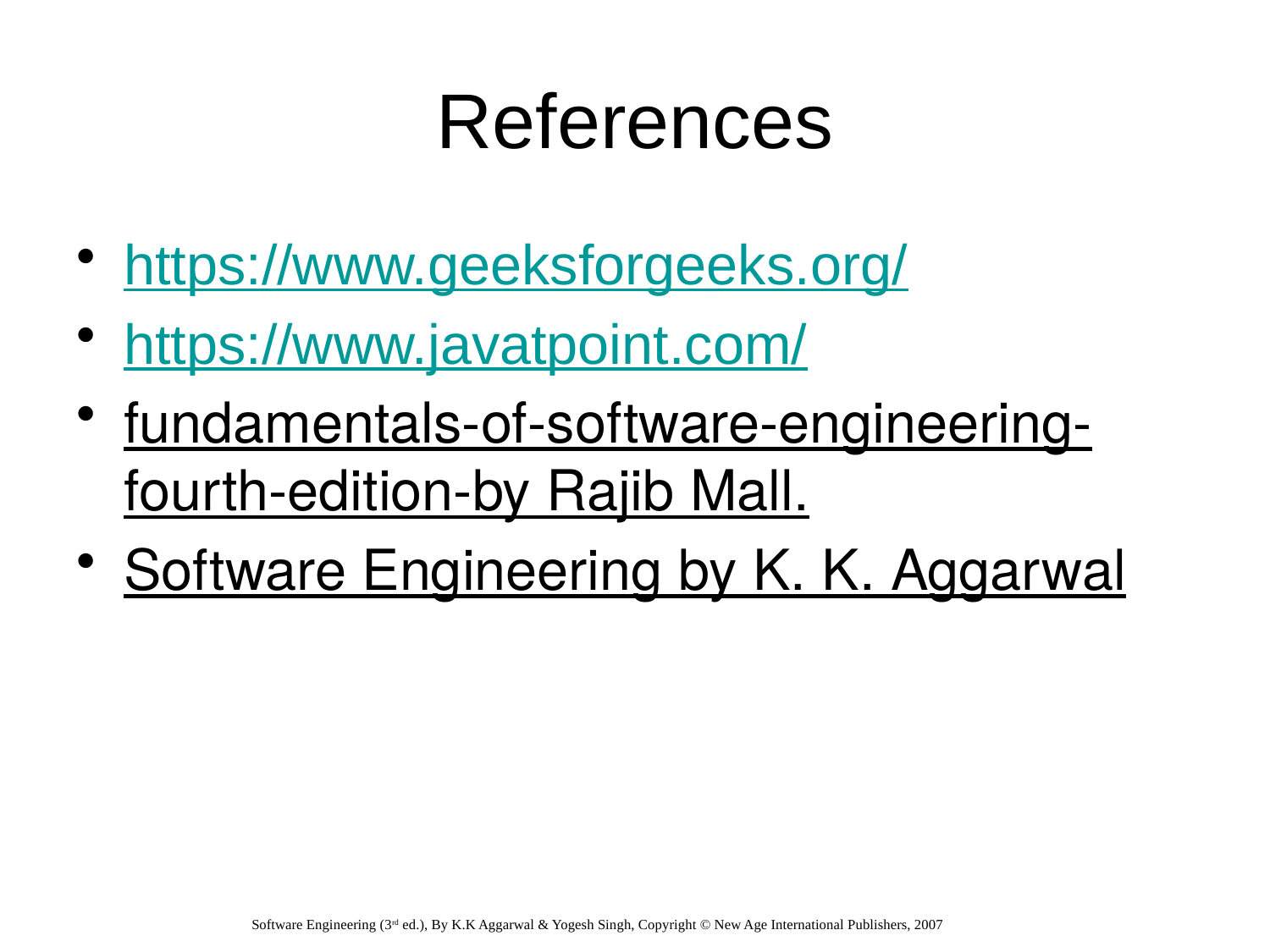

# References
https://www.geeksforgeeks.org/
https://www.javatpoint.com/
fundamentals-of-software-engineering-fourth-edition-by Rajib Mall.
Software Engineering by K. K. Aggarwal